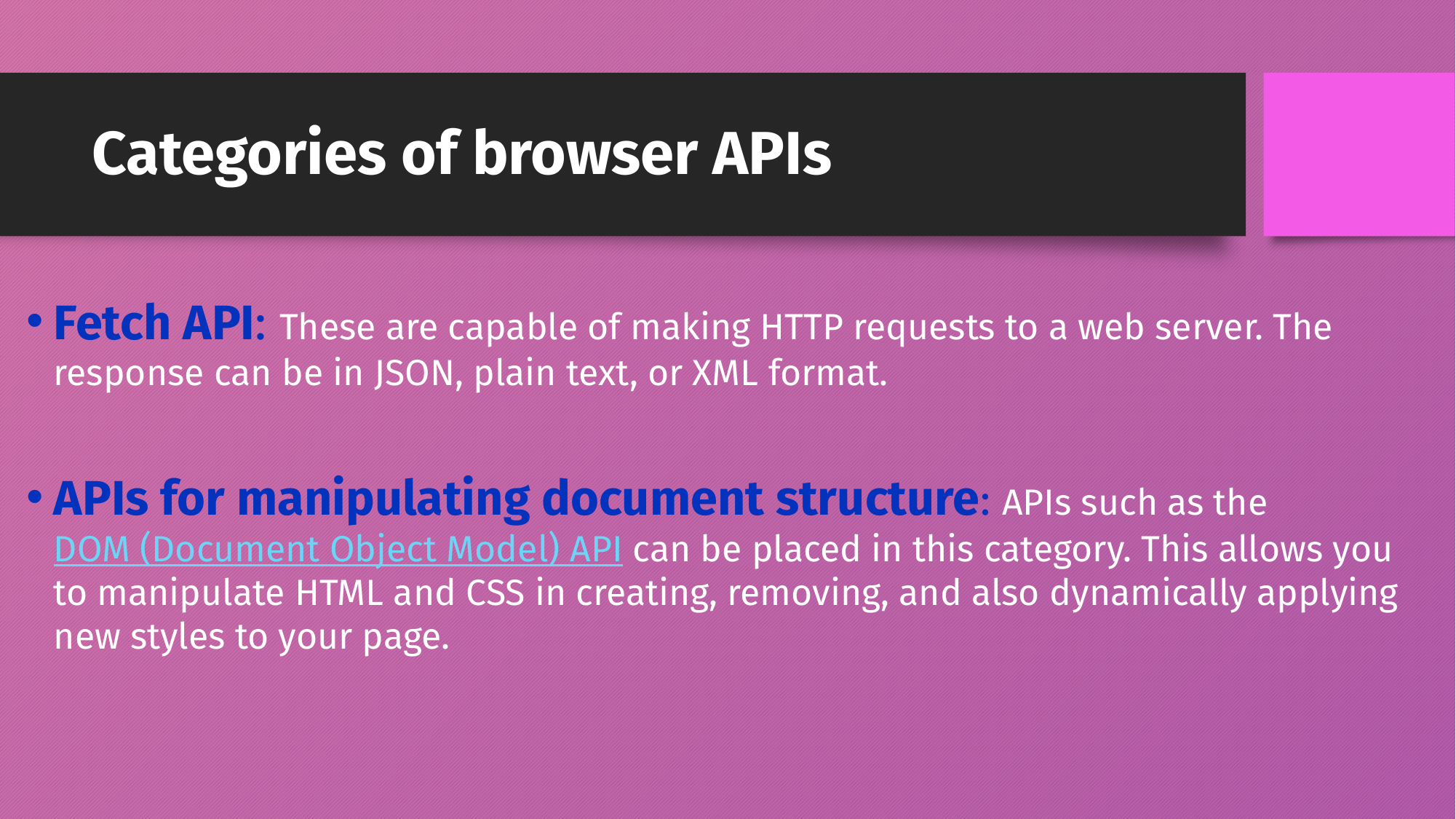

# Categories of browser APIs
Fetch API: These are capable of making HTTP requests to a web server. The response can be in JSON, plain text, or XML format.

APIs for manipulating document structure: APIs such as the DOM (Document Object Model) API can be placed in this category. This allows you to manipulate HTML and CSS in creating, removing, and also dynamically applying new styles to your page.